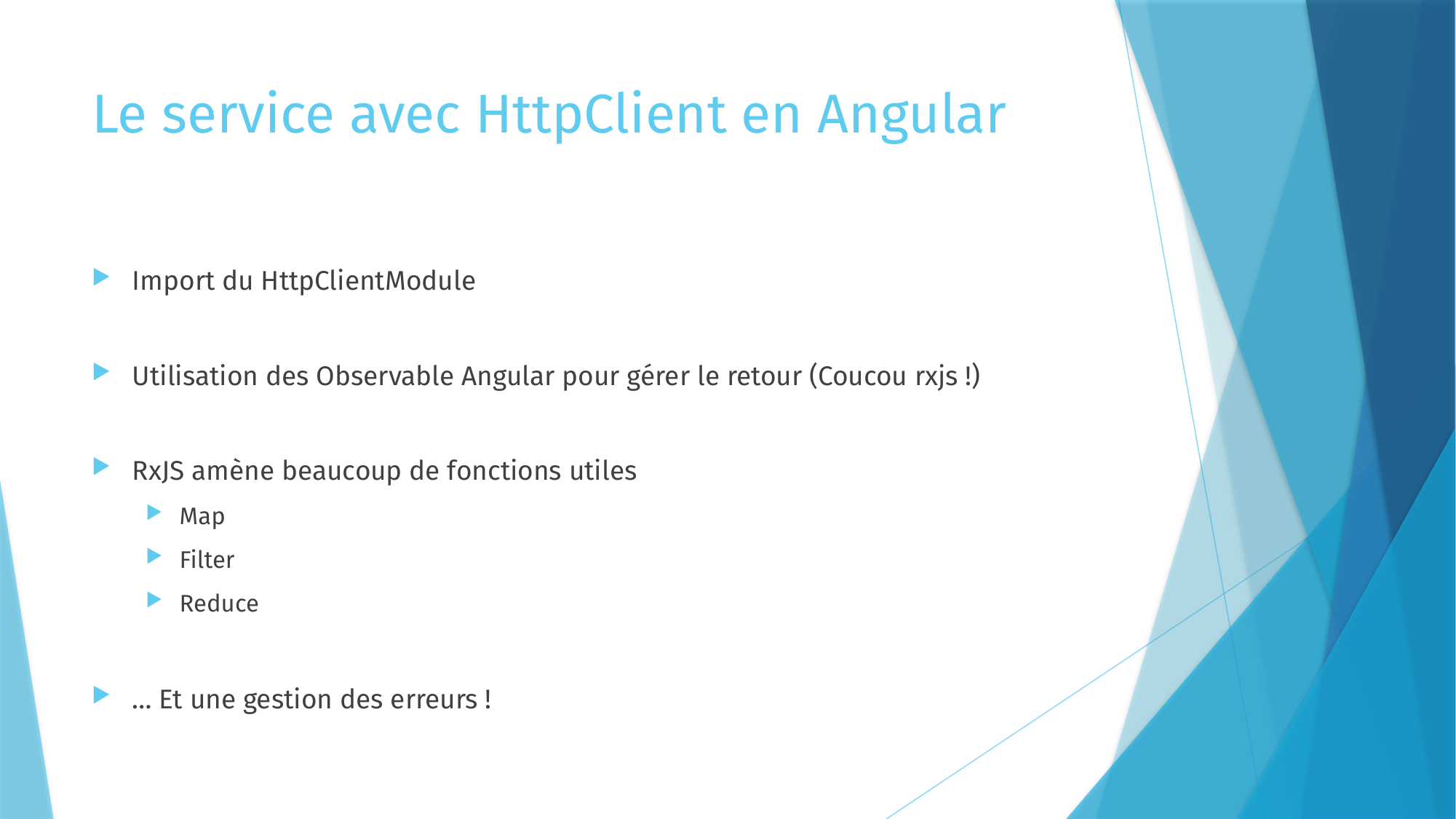

# Le service avec HttpClient en Angular
Import du HttpClientModule

Utilisation des Observable Angular pour gérer le retour (Coucou rxjs !)

RxJS amène beaucoup de fonctions utiles
Map
Filter
Reduce

… Et une gestion des erreurs !